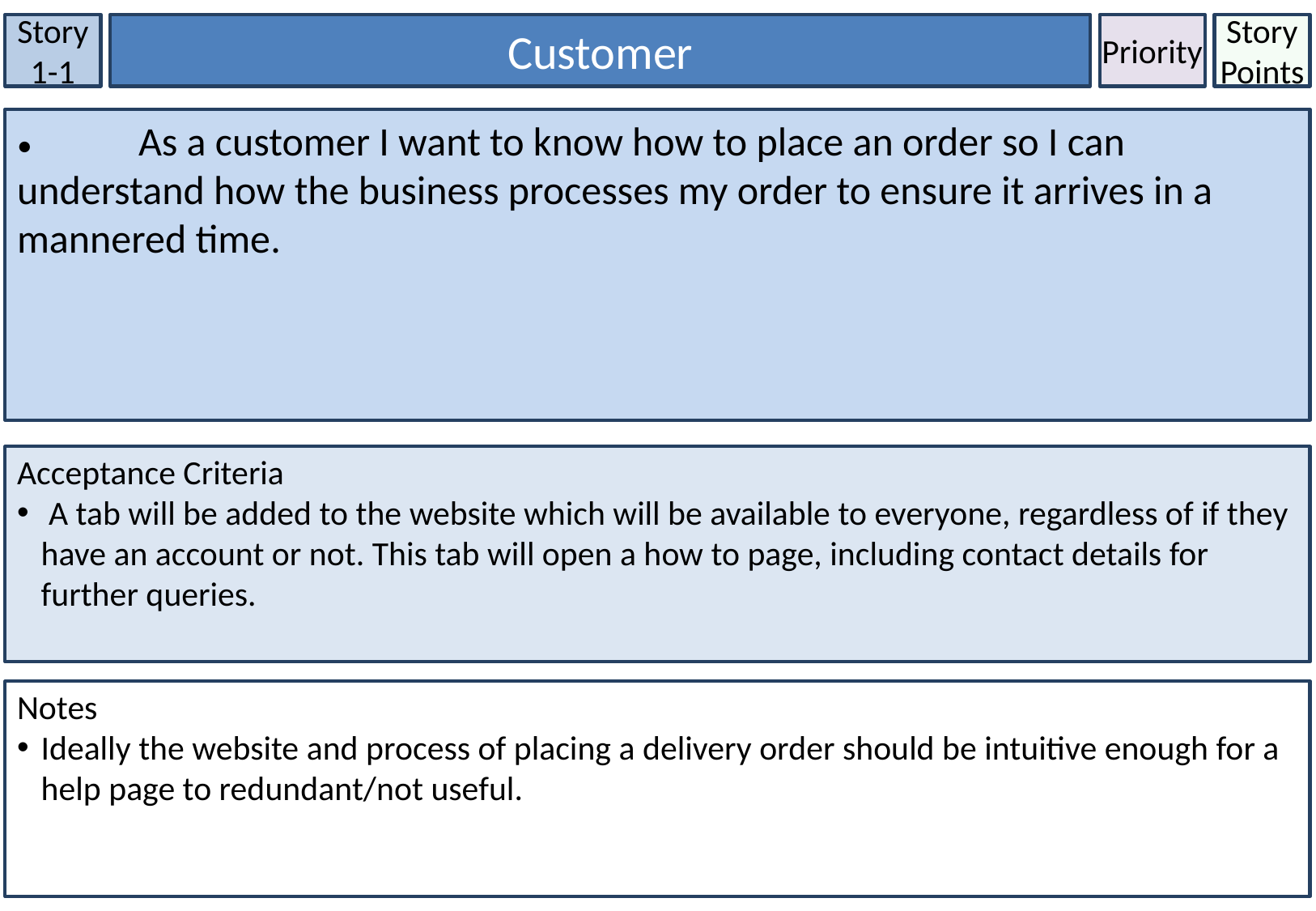

Story 1-1
Customer
Priority
Story Points
•	As a customer I want to know how to place an order so I can understand how the business processes my order to ensure it arrives in a mannered time.
Acceptance Criteria
 A tab will be added to the website which will be available to everyone, regardless of if they have an account or not. This tab will open a how to page, including contact details for further queries.
Notes
Ideally the website and process of placing a delivery order should be intuitive enough for a help page to redundant/not useful.